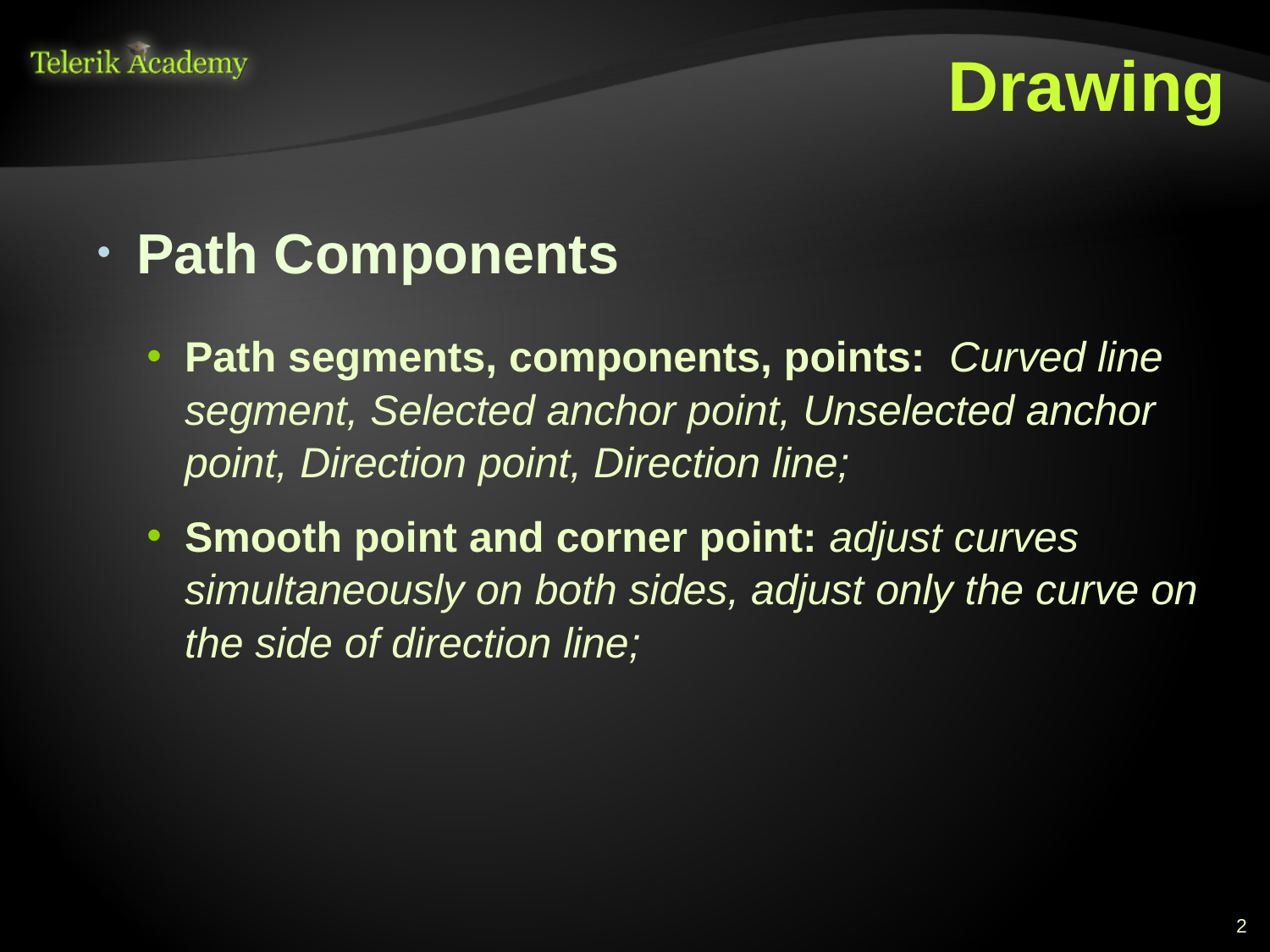

# Drawing
Path Components
Path segments, components, points:  Curved line segment, Selected anchor point, Unselected anchor point, Direction point, Direction line;
Smooth point and corner point: adjust curves  simultaneously on both sides, adjust only the curve on the side of direction line;

2